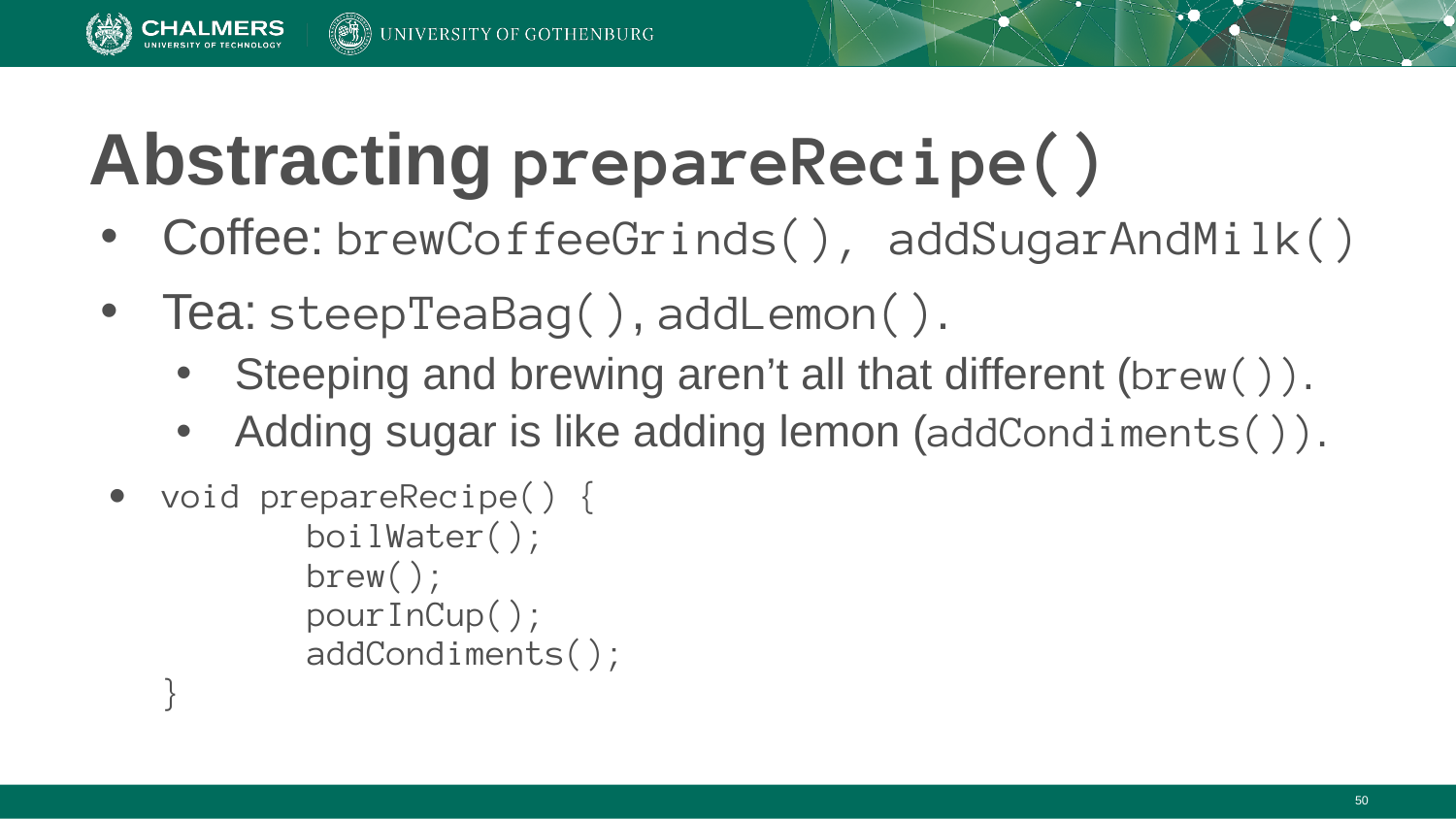

# Abstracting prepareRecipe()
Coffee: brewCoffeeGrinds(), addSugarAndMilk()
Tea: steepTeaBag(), addLemon().
Steeping and brewing aren’t all that different (brew()).
Adding sugar is like adding lemon (addCondiments()).
void prepareRecipe() {
	boilWater();
	brew();
	pourInCup();
	addCondiments();
}

50